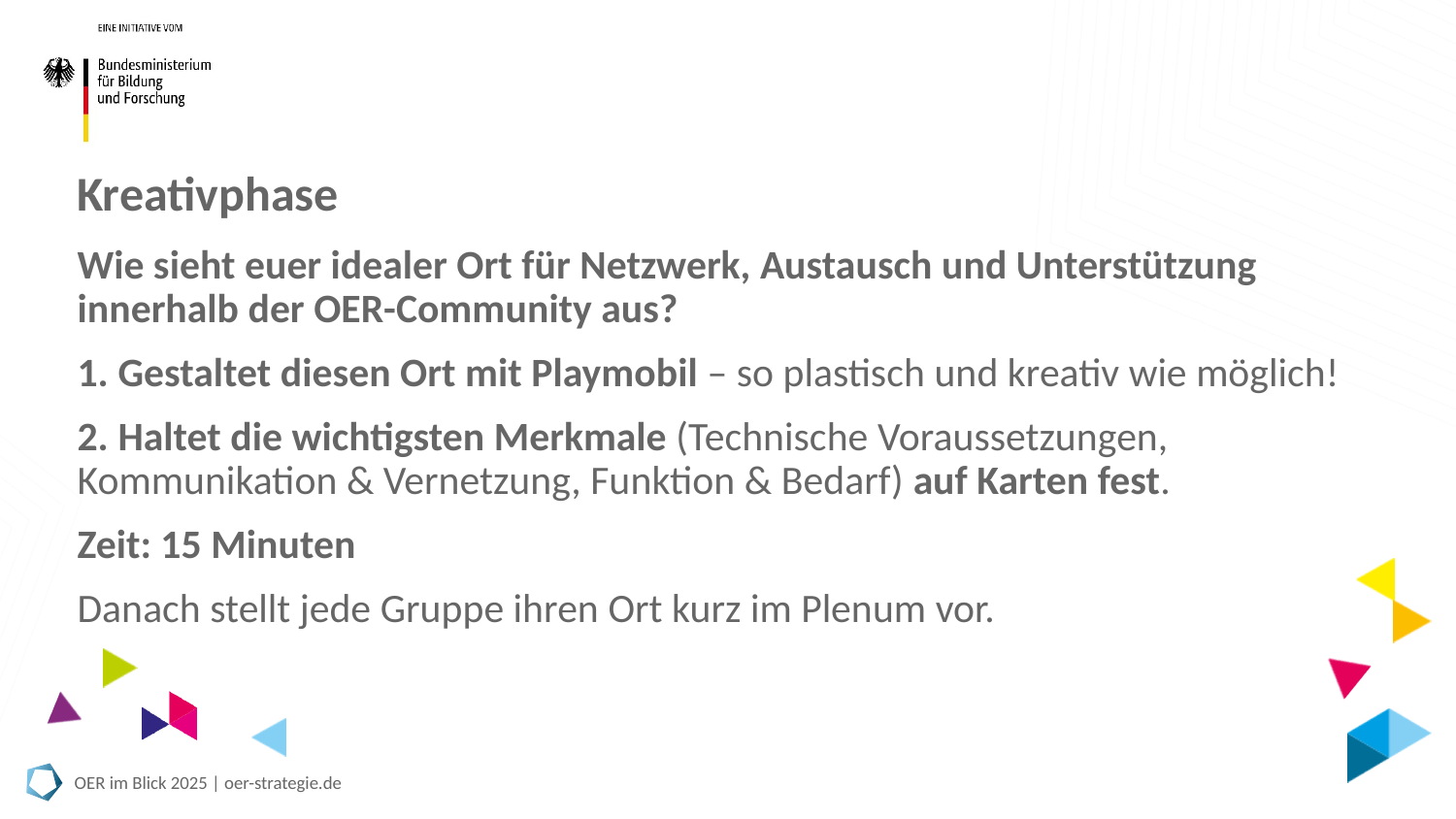

Kreativphase
Wie sieht euer idealer Ort für Netzwerk, Austausch und Unterstützung innerhalb der OER-Community aus?
 Gestaltet diesen Ort mit Playmobil – so plastisch und kreativ wie möglich!
 Haltet die wichtigsten Merkmale (Technische Voraussetzungen, Kommunikation & Vernetzung, Funktion & Bedarf) auf Karten fest.
Zeit: 15 Minuten
Danach stellt jede Gruppe ihren Ort kurz im Plenum vor.